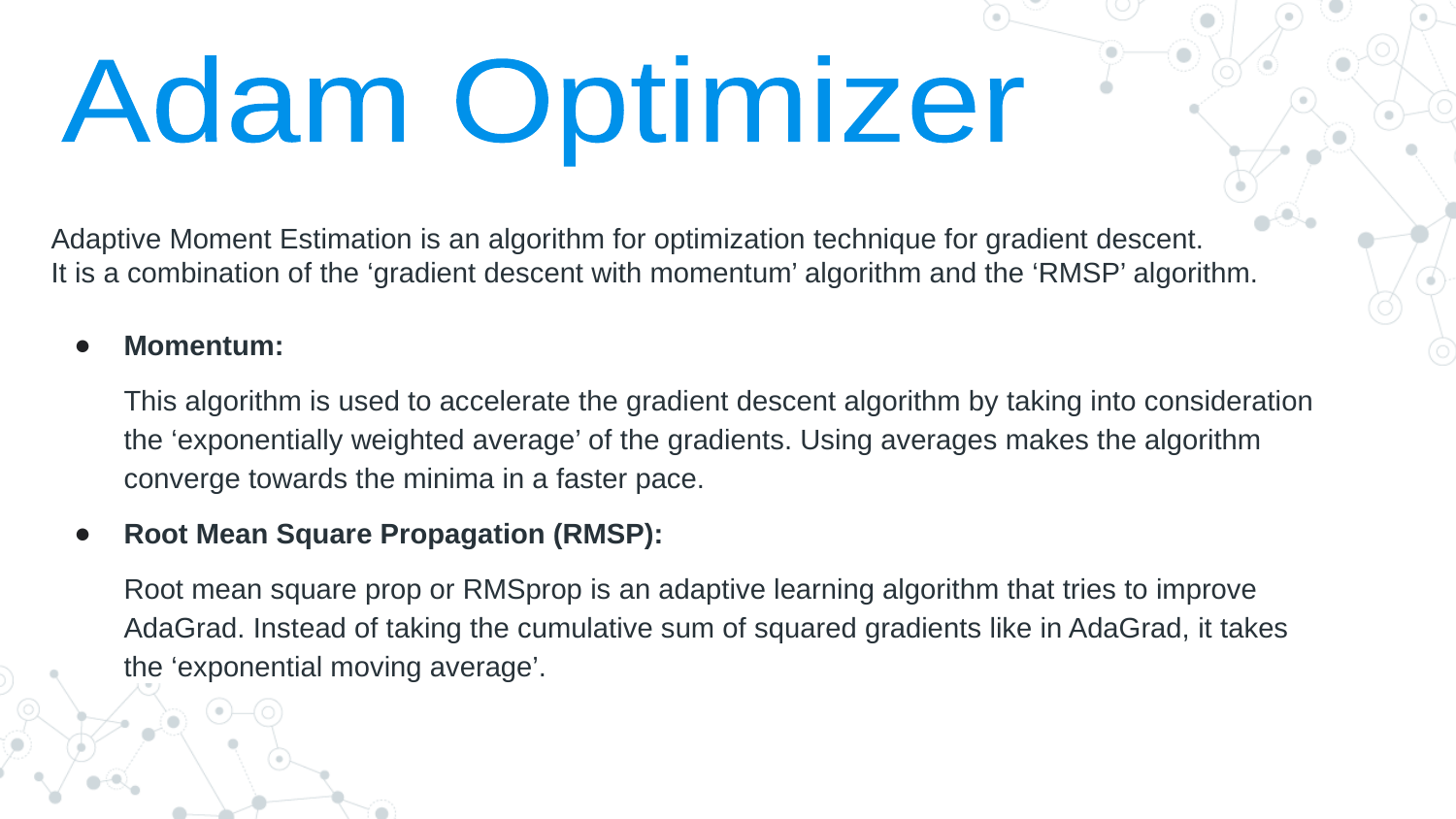

Adam Optimizer
Adaptive Moment Estimation is an algorithm for optimization technique for gradient descent.
It is a combination of the ‘gradient descent with momentum’ algorithm and the ‘RMSP’ algorithm.

Momentum:
This algorithm is used to accelerate the gradient descent algorithm by taking into consideration the ‘exponentially weighted average’ of the gradients. Using averages makes the algorithm converge towards the minima in a faster pace.
Root Mean Square Propagation (RMSP):
Root mean square prop or RMSprop is an adaptive learning algorithm that tries to improve AdaGrad. Instead of taking the cumulative sum of squared gradients like in AdaGrad, it takes the ‘exponential moving average’.